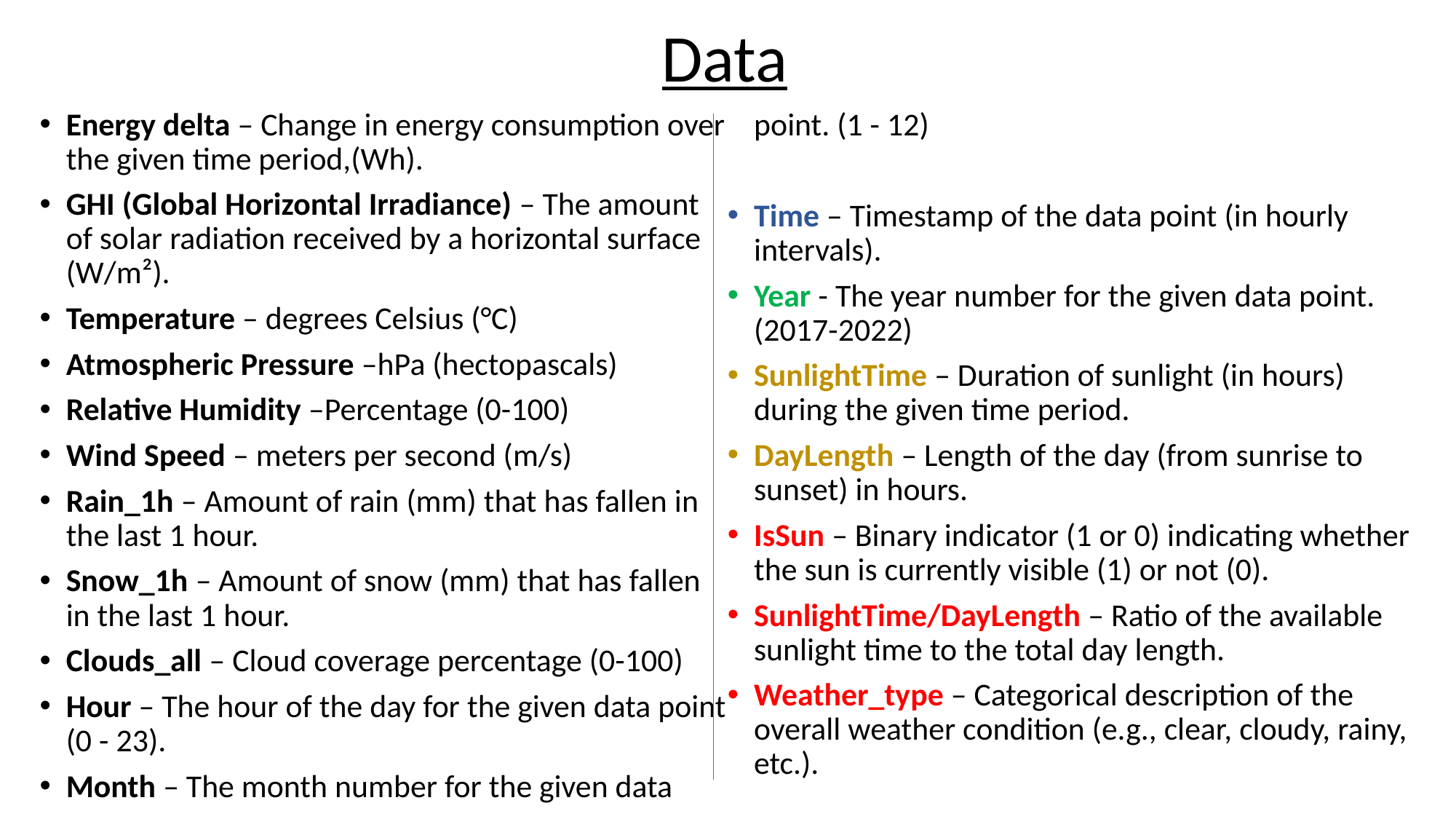

# Data
Energy delta – Change in energy consumption over the given time period,(Wh).
GHI (Global Horizontal Irradiance) – The amount of solar radiation received by a horizontal surface (W/m²).
Temperature – degrees Celsius (°C)
Atmospheric Pressure –hPa (hectopascals)
Relative Humidity –Percentage (0-100)
Wind Speed – meters per second (m/s)
Rain_1h – Amount of rain (mm) that has fallen in the last 1 hour.
Snow_1h – Amount of snow (mm) that has fallen in the last 1 hour.
Clouds_all – Cloud coverage percentage (0-100)
Hour – The hour of the day for the given data point (0 - 23).
Month – The month number for the given data point. (1 - 12)

Time – Timestamp of the data point (in hourly intervals).
Year - The year number for the given data point. (2017-2022)
SunlightTime – Duration of sunlight (in hours) during the given time period.
DayLength – Length of the day (from sunrise to sunset) in hours.
IsSun – Binary indicator (1 or 0) indicating whether the sun is currently visible (1) or not (0).
SunlightTime/DayLength – Ratio of the available sunlight time to the total day length.
Weather_type – Categorical description of the overall weather condition (e.g., clear, cloudy, rainy, etc.).